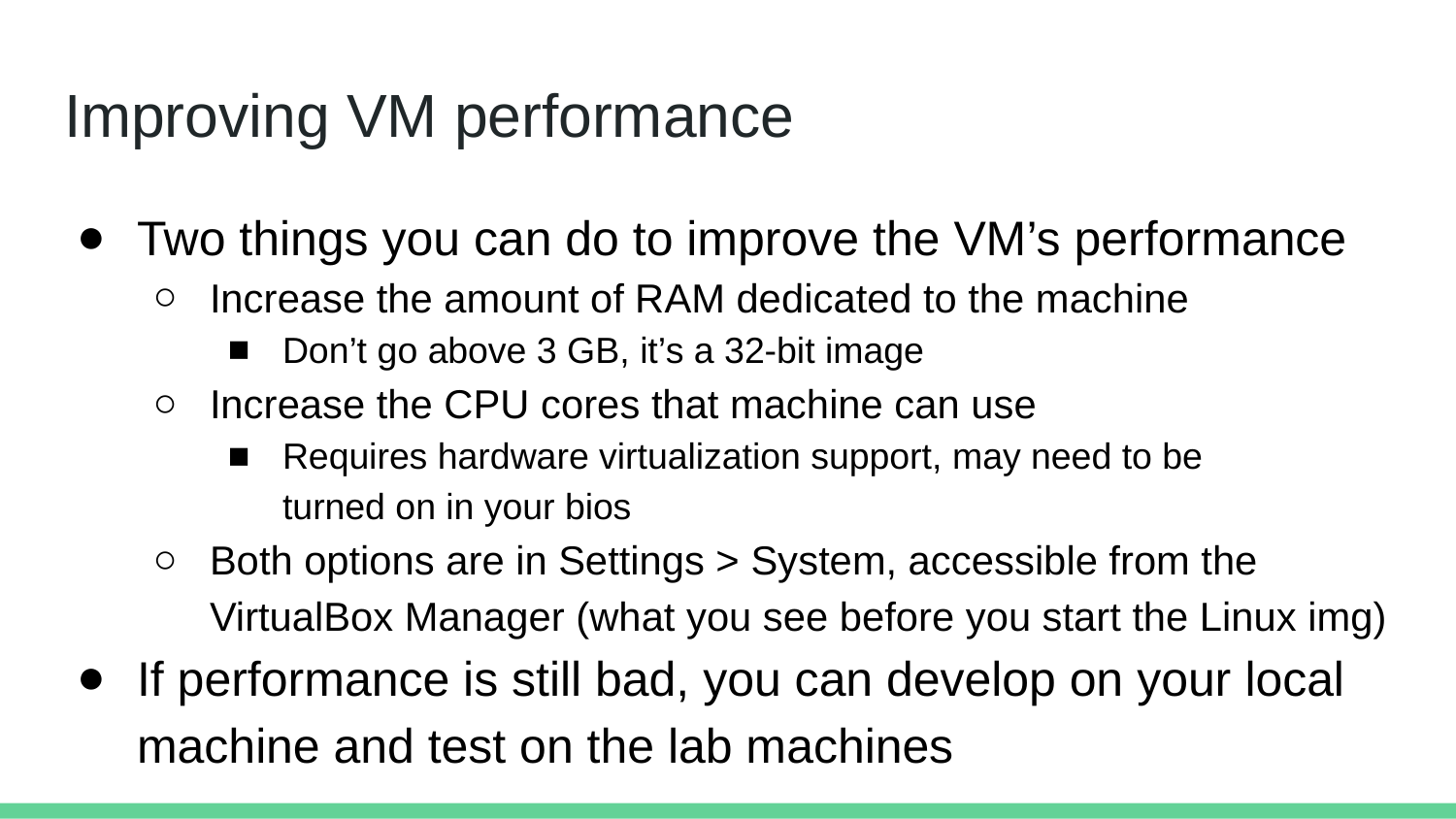

# Improving VM performance
Two things you can do to improve the VM’s performance
Increase the amount of RAM dedicated to the machine
Don’t go above 3 GB, it’s a 32-bit image
Increase the CPU cores that machine can use
Requires hardware virtualization support, may need to be
turned on in your bios
Both options are in Settings > System, accessible from the VirtualBox Manager (what you see before you start the Linux img)
If performance is still bad, you can develop on your local machine and test on the lab machines